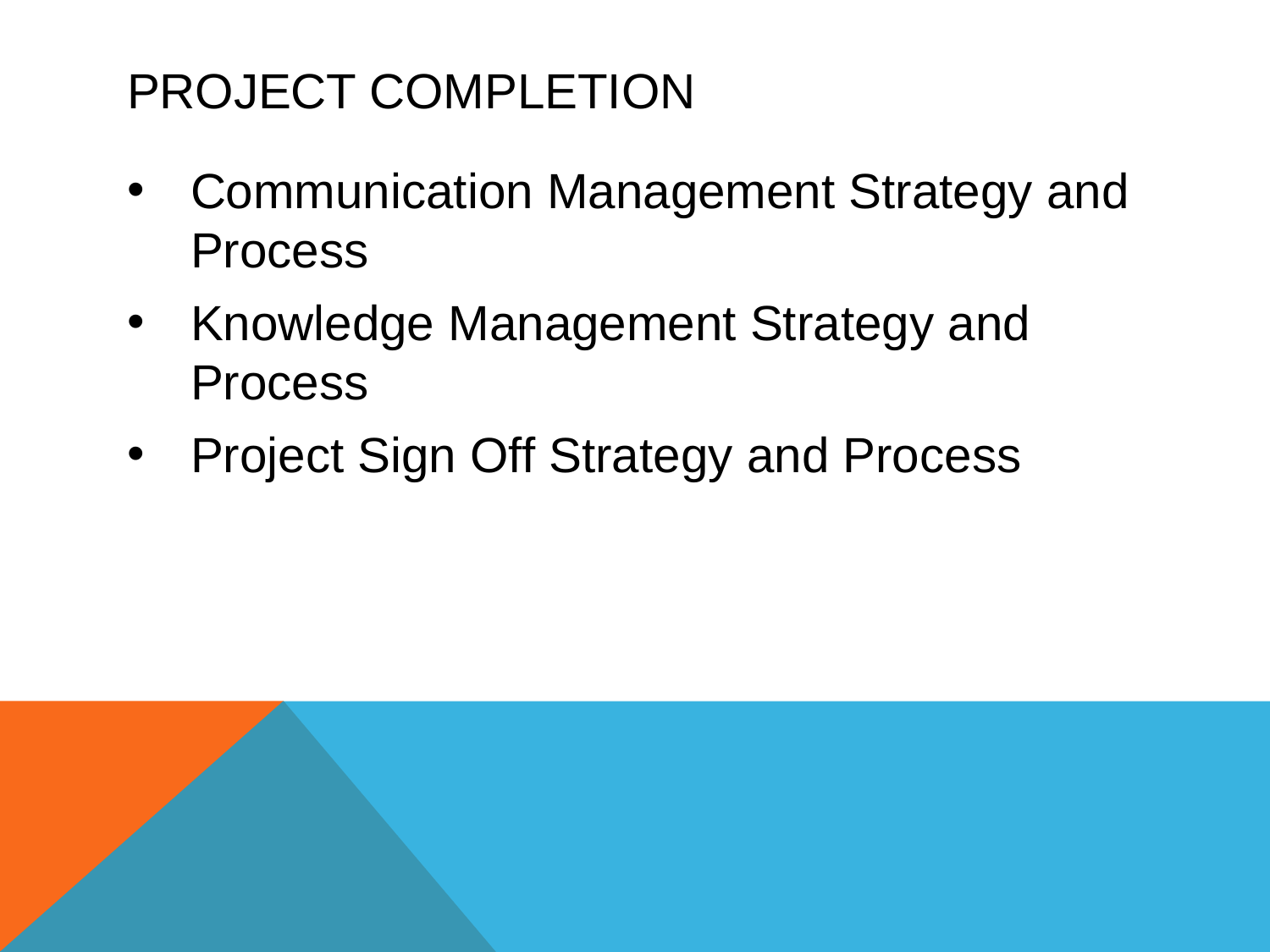

# Project Completion
Communication Management Strategy and Process
Knowledge Management Strategy and Process
Project Sign Off Strategy and Process